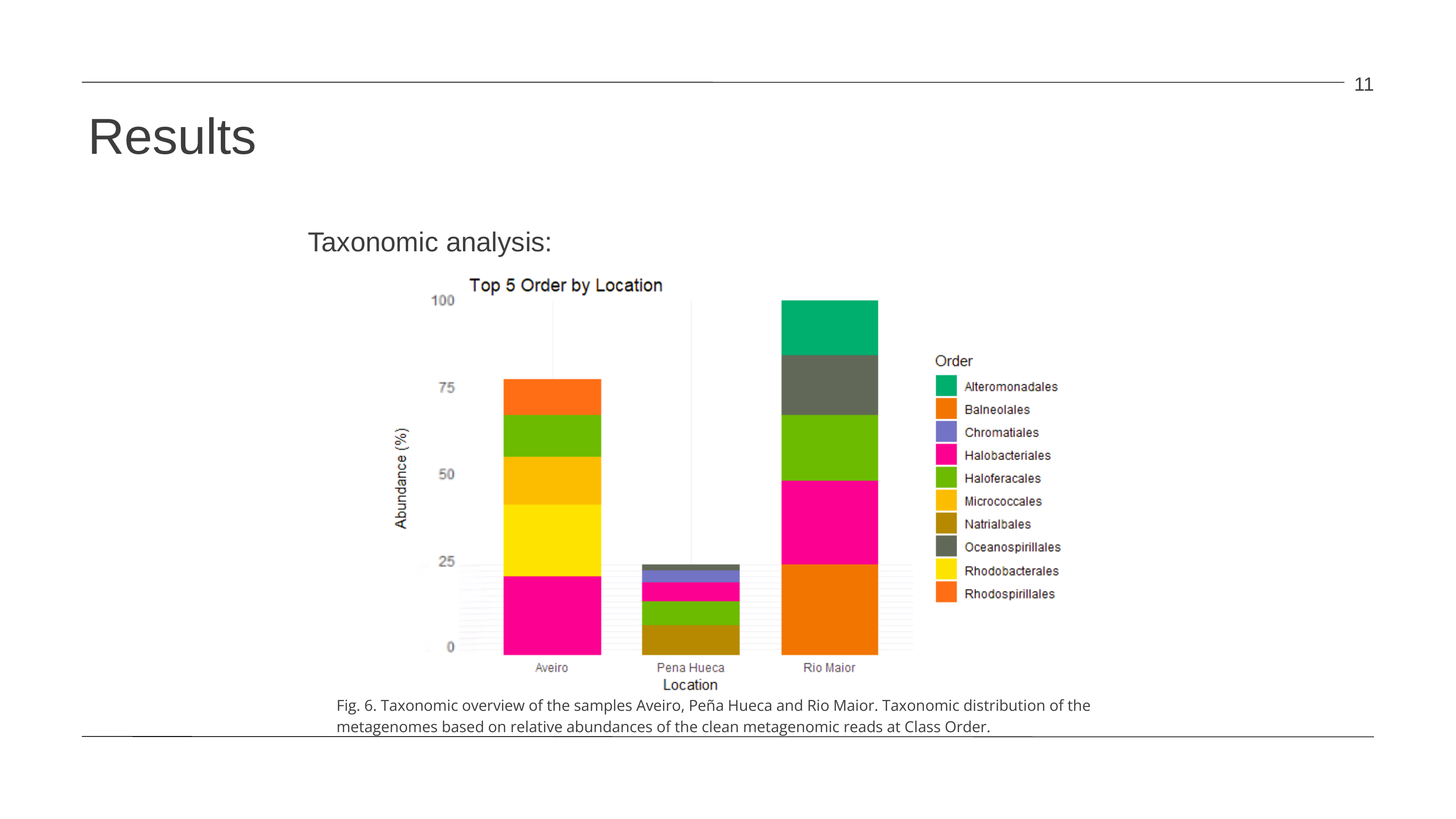

11

Results
Taxonomic analysis:

Fig. 6. Taxonomic overview of the samples Aveiro, Peña Hueca and Rio Maior. Taxonomic distribution of the metagenomes based on relative abundances of the clean metagenomic reads at Class Order.